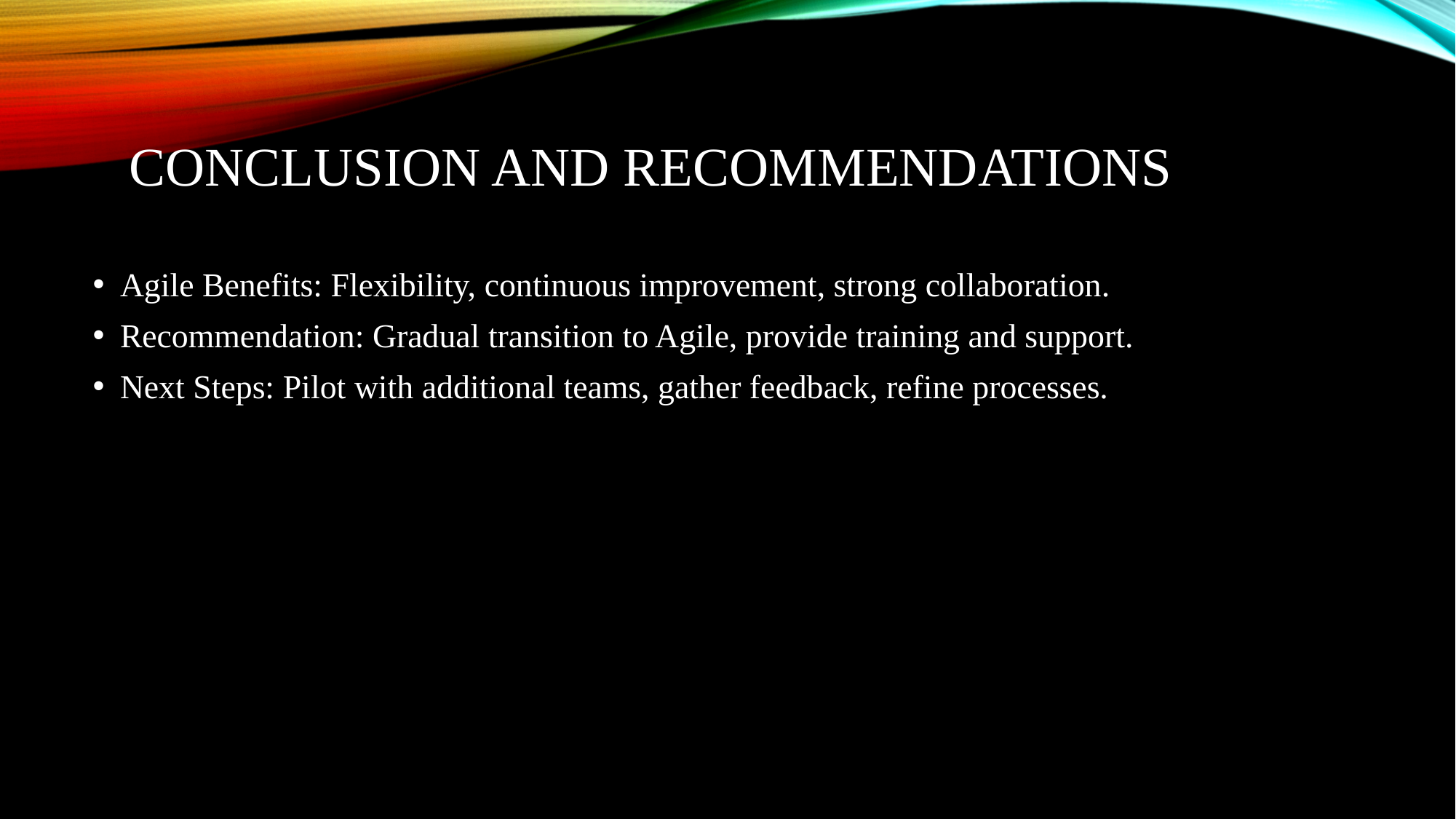

# Conclusion and Recommendations
Agile Benefits: Flexibility, continuous improvement, strong collaboration.
Recommendation: Gradual transition to Agile, provide training and support.
Next Steps: Pilot with additional teams, gather feedback, refine processes.